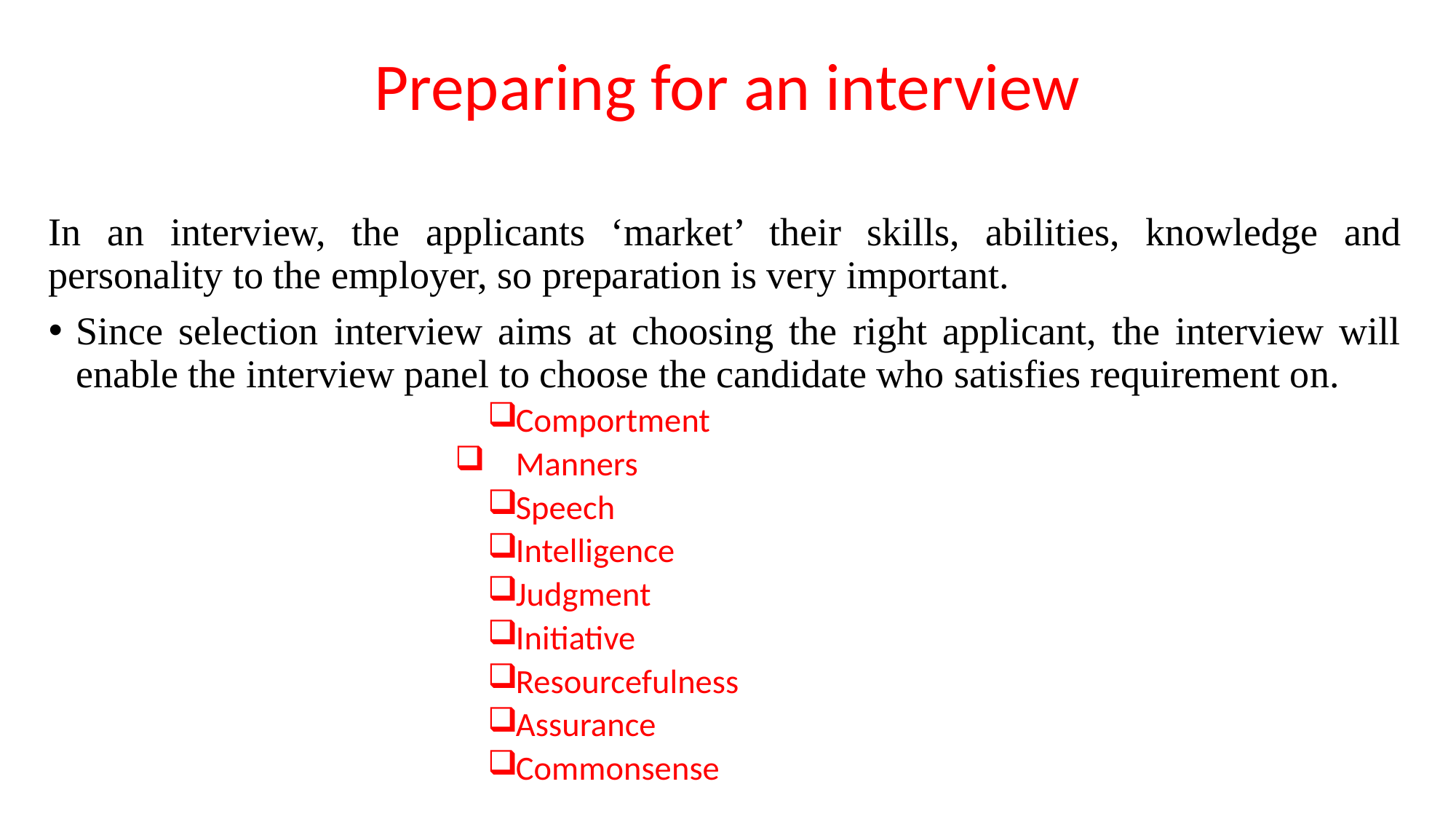

# Preparing for an interview

In an interview, the applicants ‘market’ their skills, abilities, knowledge and personality to the employer, so preparation is very important.
Since selection interview aims at choosing the right applicant, the interview will enable the interview panel to choose the candidate who satisfies requirement on.
Comportment
Manners
Speech
Intelligence
Judgment
Initiative
Resourcefulness
Assurance
Commonsense